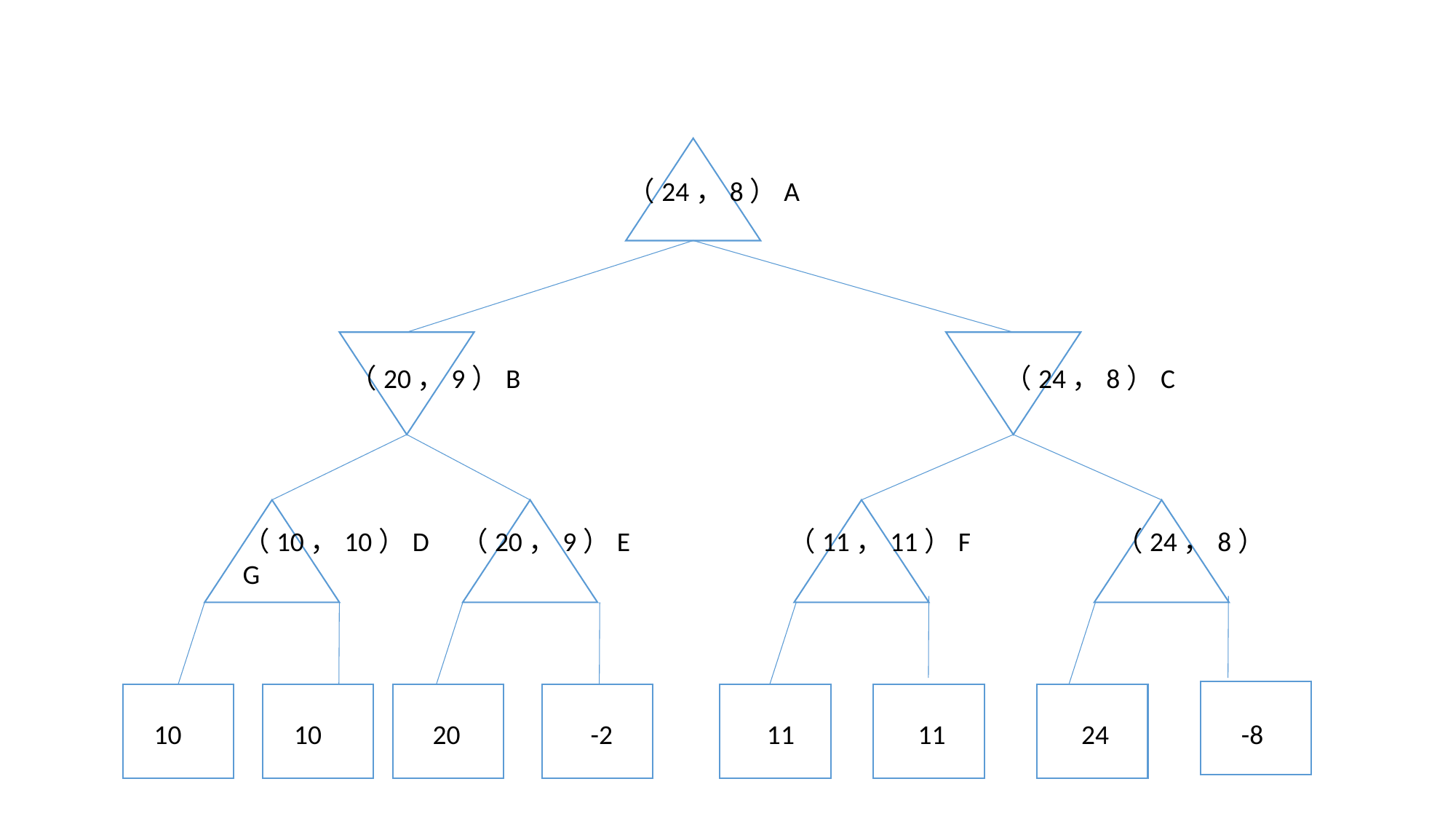

（24，8）A

（20，9）B			                   	（24，8）C

（10，10）D 	（20，9）E		（11，11）F		（24，8）G

10	     10                  20		-2                         11		11                      24	                 -8